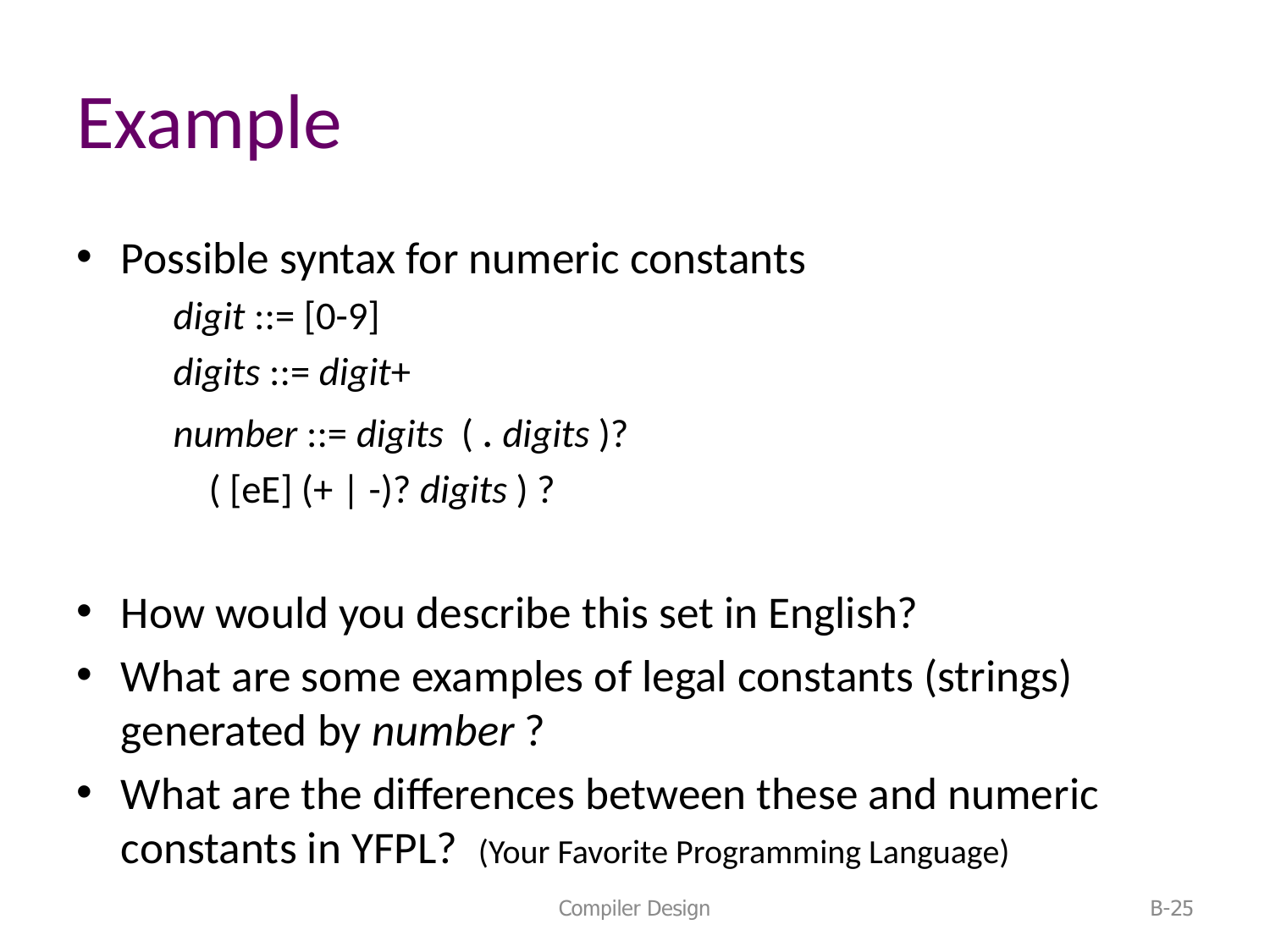

# Example
Possible syntax for numeric constants
	digit ::= [0-9]
	digits ::= digit+
	number ::= digits  ( . digits )?
				    ( [eE] (+ | -)? digits ) ?

How would you describe this set in English?
What are some examples of legal constants (strings) generated by number ?
What are the differences between these and numeric constants in YFPL?  (Your Favorite Programming Language)
Compiler Design
B-25